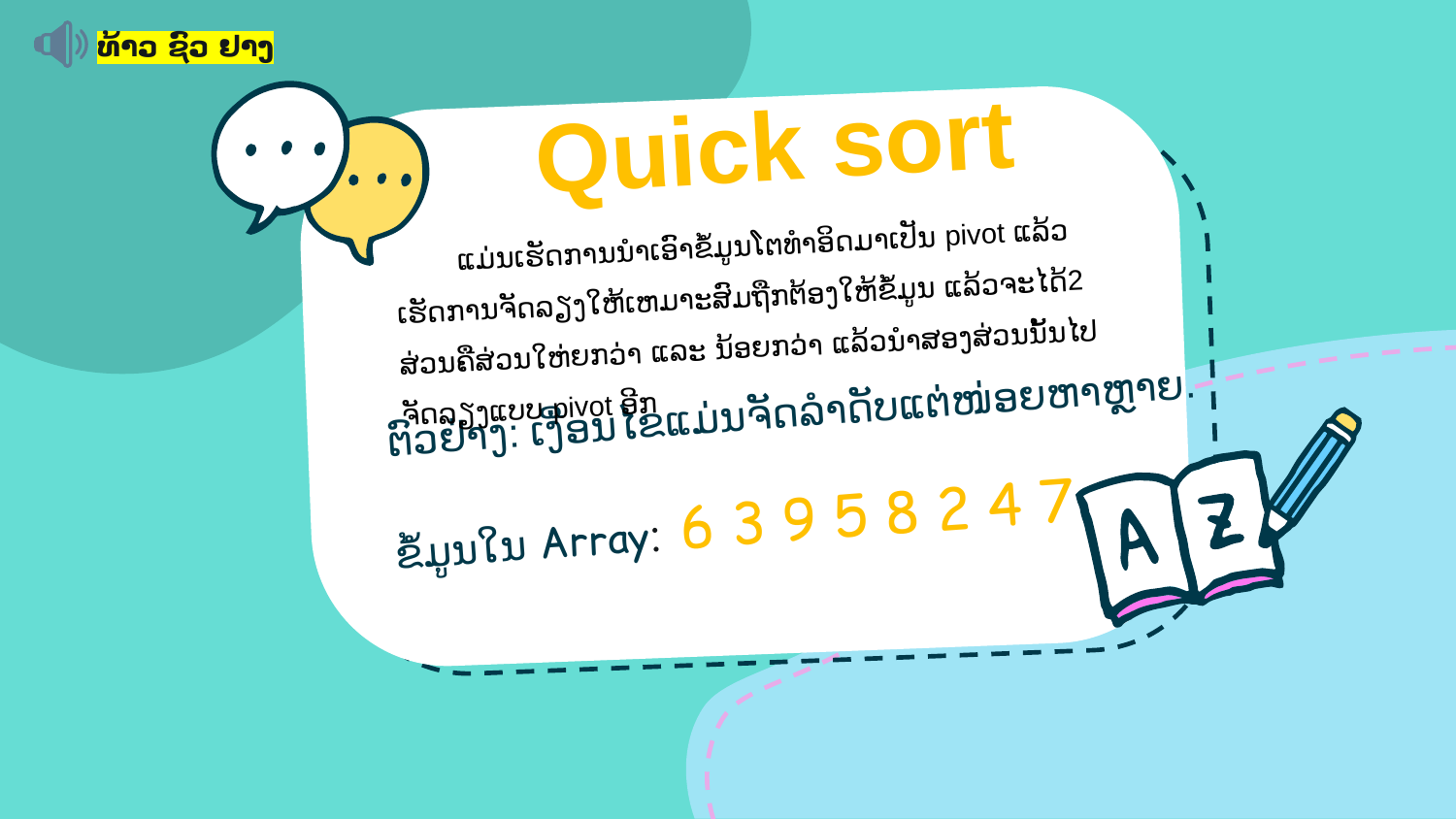

ທ້າວ ຊົວ ຢາງ

# Quick sort

       ແມ່ນເຮັດການນຳເອົາຂໍ້ມູນໂຕທຳອິດມາເປັນ pivot ແລ້ວເຮັດການຈັດລຽງໃຫ້ເຫມາະສົມຖືກຕ້ອງໃຫ້ຂໍ້ມູນ ແລ້ວຈະໄດ້2 ສ່ວນຄືສ່ວນໃຫ່ຍກວ່າ ແລະ ນ້ອຍກວ່າ ແລ້ວນຳສອງສ່ວນນັ້ນໄປຈັດລຽງແບບ pivot ອີກ
ຕົວຢ່າງ: ເງື່ອນໄຂແມ່ນຈັດລຳດັບແຕ່ໜ່ອຍຫາຫຼາຍ.

ຂໍ້ມູນໃນ Array:  6 3 9 5 8 2 4 7